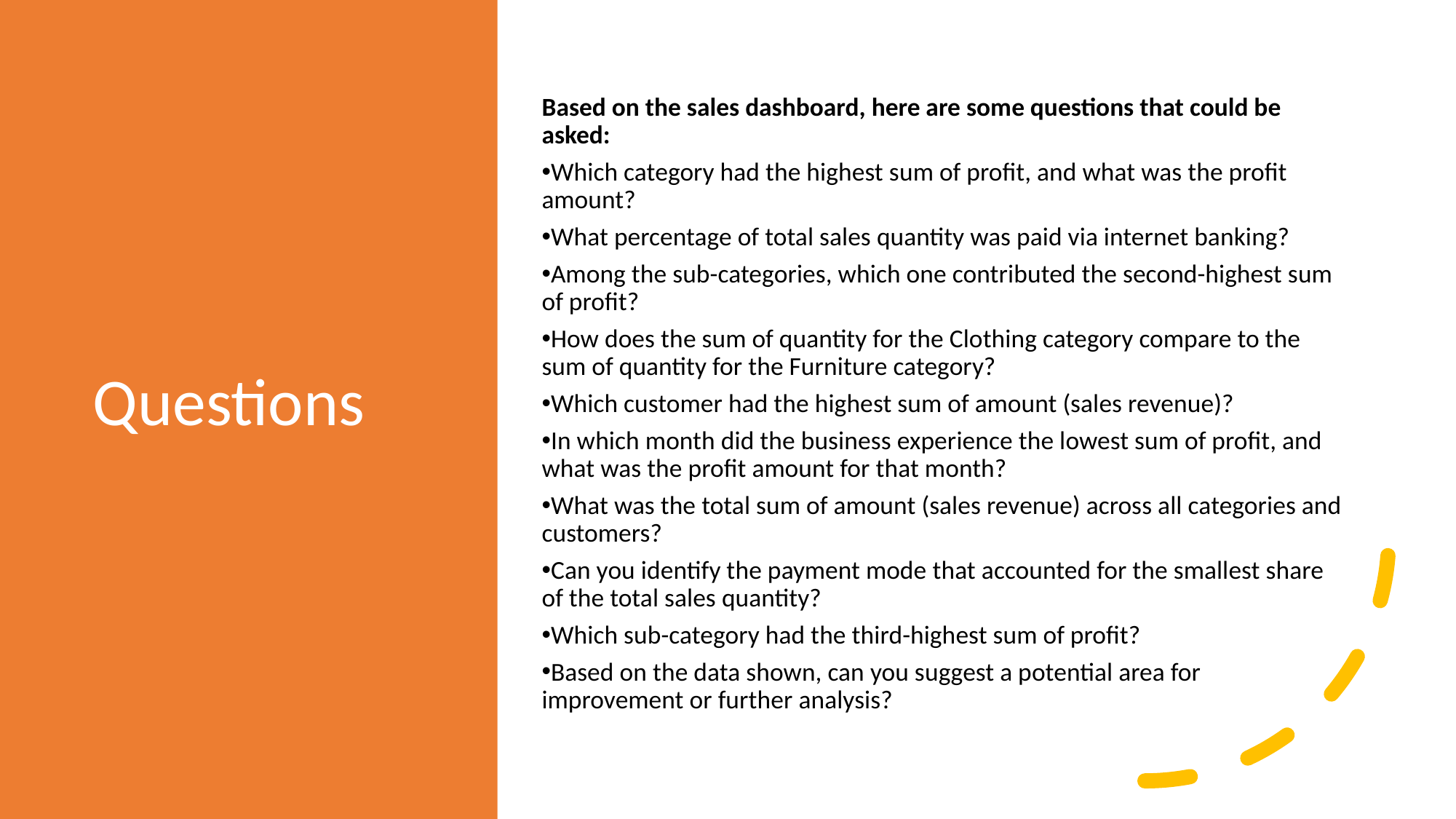

Questions
Based on the sales dashboard, here are some questions that could be asked:
Which category had the highest sum of profit, and what was the profit amount?
What percentage of total sales quantity was paid via internet banking?
Among the sub-categories, which one contributed the second-highest sum of profit?
How does the sum of quantity for the Clothing category compare to the sum of quantity for the Furniture category?
Which customer had the highest sum of amount (sales revenue)?
In which month did the business experience the lowest sum of profit, and what was the profit amount for that month?
What was the total sum of amount (sales revenue) across all categories and customers?
Can you identify the payment mode that accounted for the smallest share of the total sales quantity?
Which sub-category had the third-highest sum of profit?
Based on the data shown, can you suggest a potential area for improvement or further analysis?